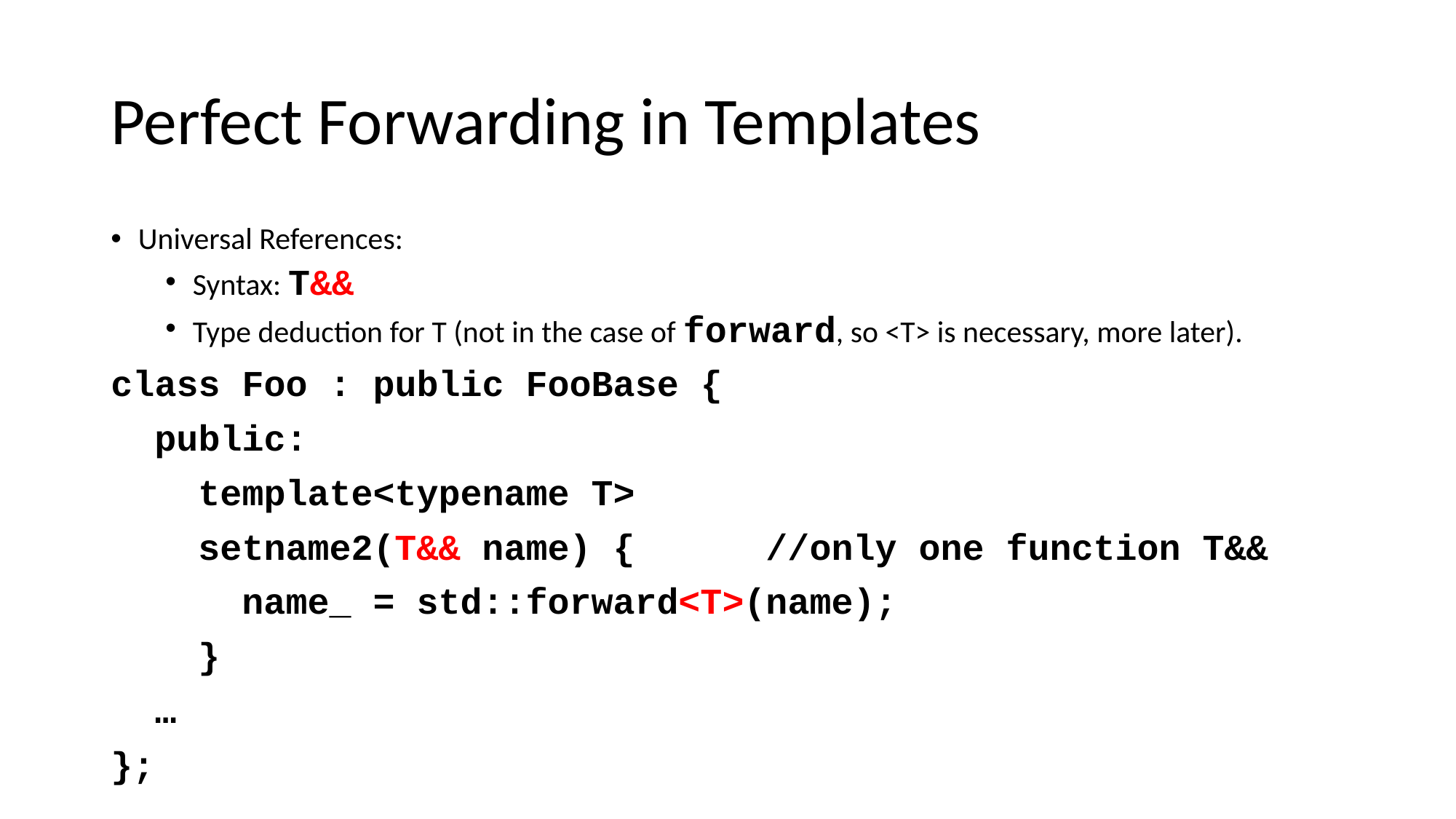

# Perfect Forwarding in Templates
Universal References:
Syntax: T&&
Type deduction for T (not in the case of forward, so <T> is necessary, more later).
class Foo : public FooBase {
  public:
    template<typename T>
    setname2(T&& name) {		//only one function T&&
      name_ = std::forward<T>(name);
    }
  …
};